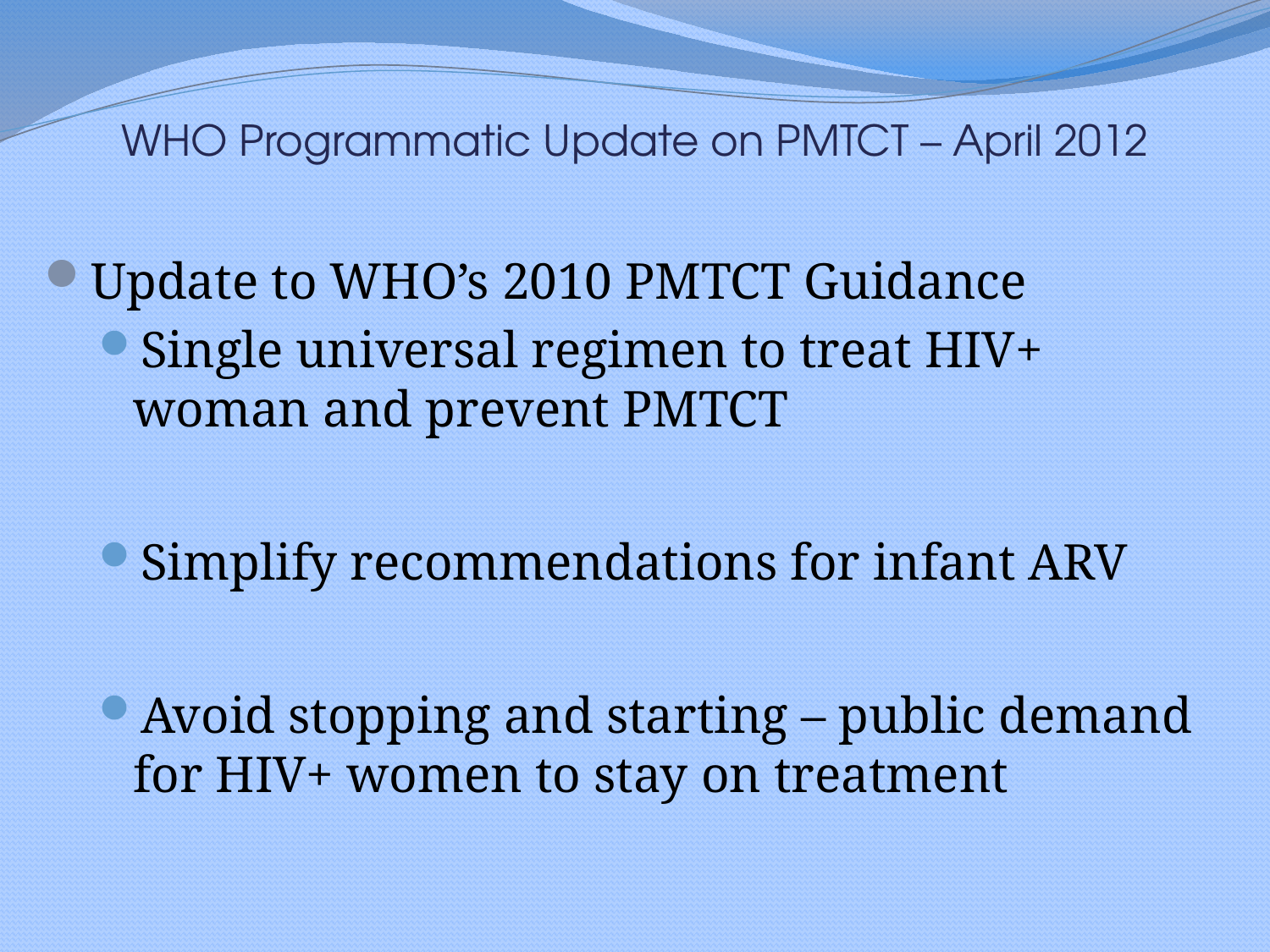

# WHO Programmatic Update on PMTCT – April 2012
Update to WHO’s 2010 PMTCT Guidance
Single universal regimen to treat HIV+ woman and prevent PMTCT

Simplify recommendations for infant ARV

Avoid stopping and starting – public demand for HIV+ women to stay on treatment